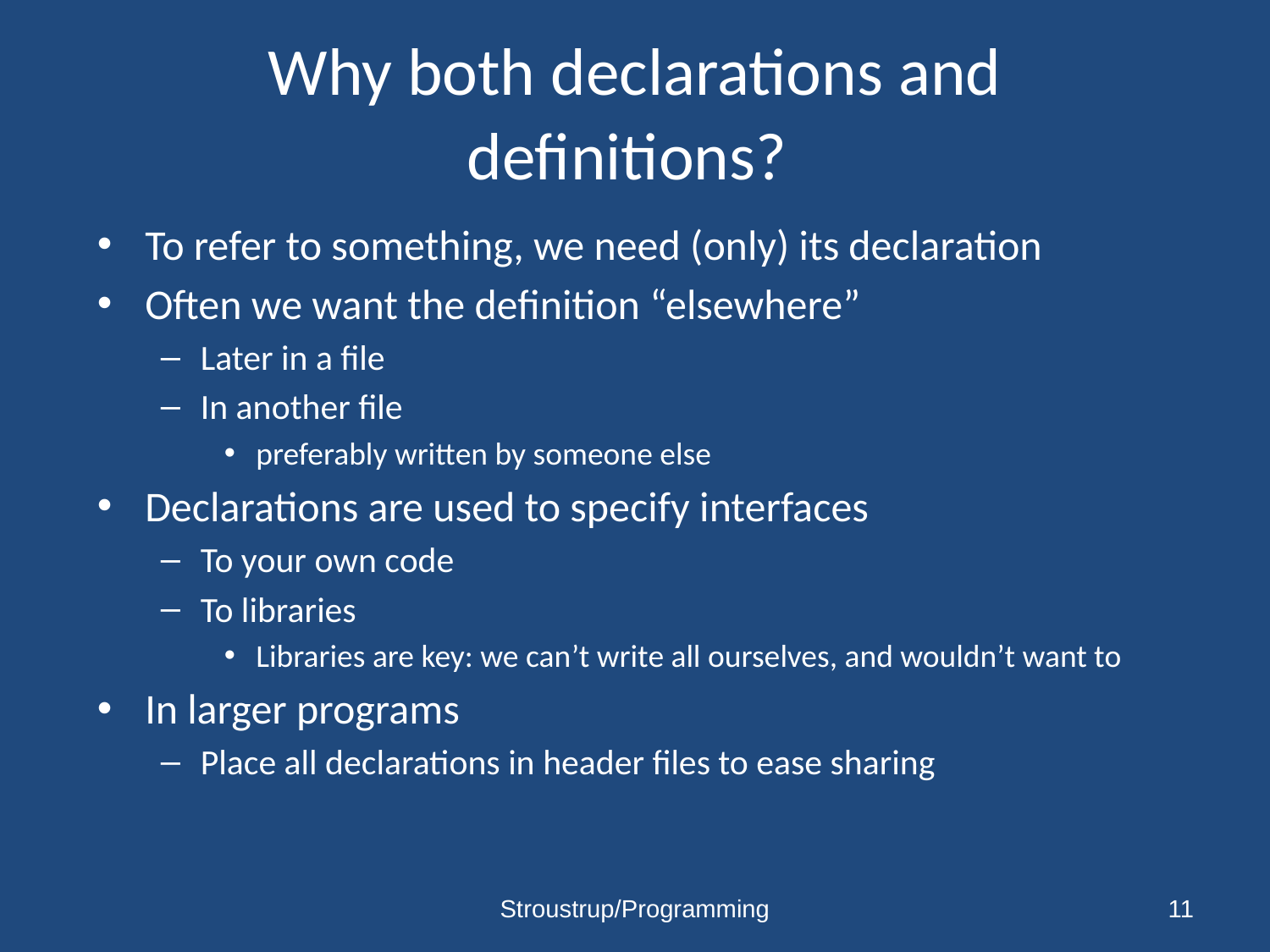

# Why both declarations and definitions?
To refer to something, we need (only) its declaration
Often we want the definition “elsewhere”
Later in a file
In another file
preferably written by someone else
Declarations are used to specify interfaces
To your own code
To libraries
Libraries are key: we can’t write all ourselves, and wouldn’t want to
In larger programs
Place all declarations in header files to ease sharing
Stroustrup/Programming
11